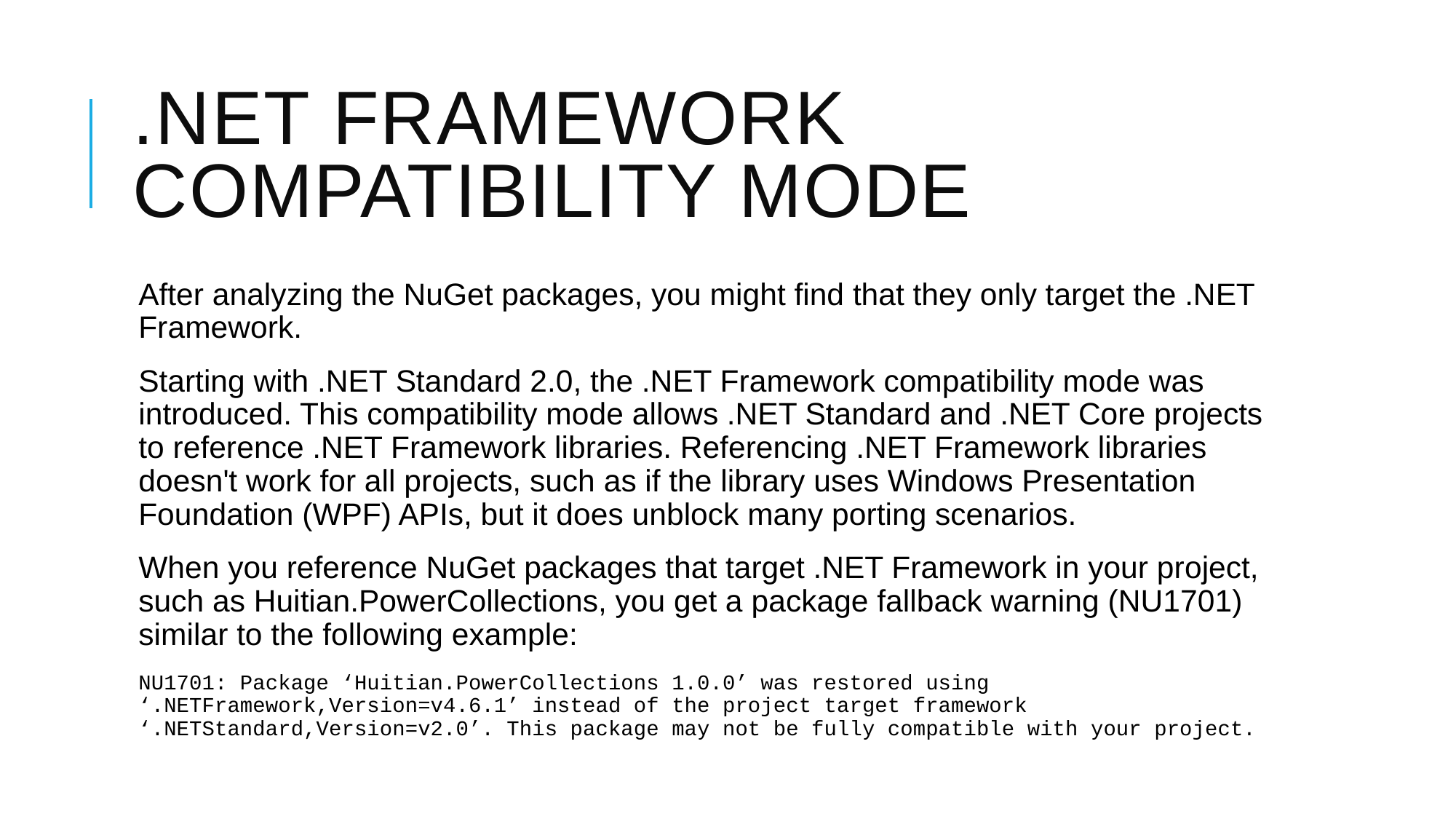

# .NET Framework compatibility mode
After analyzing the NuGet packages, you might find that they only target the .NET Framework.
Starting with .NET Standard 2.0, the .NET Framework compatibility mode was introduced. This compatibility mode allows .NET Standard and .NET Core projects to reference .NET Framework libraries. Referencing .NET Framework libraries doesn't work for all projects, such as if the library uses Windows Presentation Foundation (WPF) APIs, but it does unblock many porting scenarios.
When you reference NuGet packages that target .NET Framework in your project, such as Huitian.PowerCollections, you get a package fallback warning (NU1701) similar to the following example:
NU1701: Package ‘Huitian.PowerCollections 1.0.0’ was restored using ‘.NETFramework,Version=v4.6.1’ instead of the project target framework ‘.NETStandard,Version=v2.0’. This package may not be fully compatible with your project.